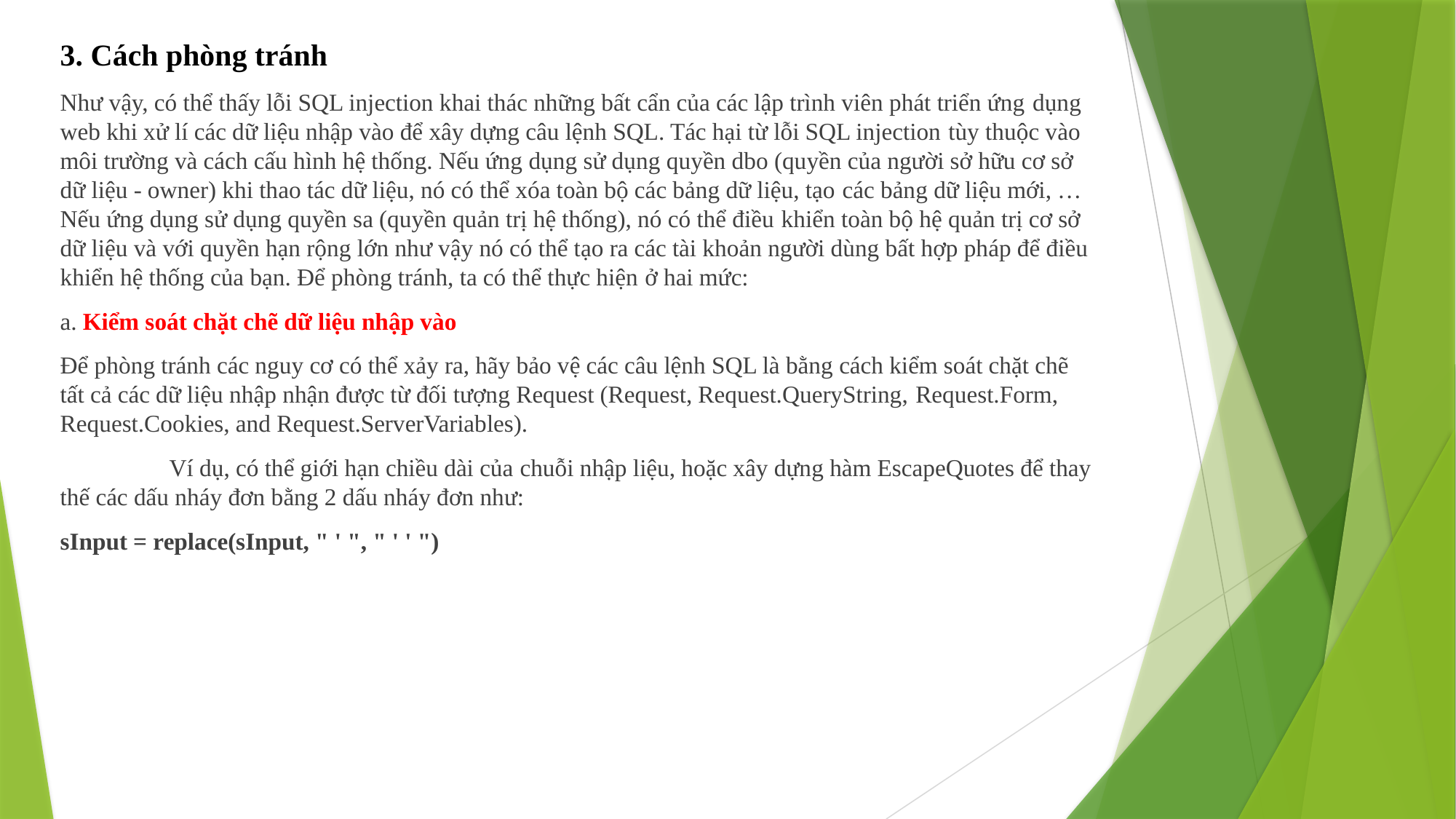

3. Cách phòng tránh
Như vậy, có thể thấy lỗi SQL injection khai thác những bất cẩn của các lập trình viên phát triển ứng dụng web khi xử lí các dữ liệu nhập vào để xây dựng câu lệnh SQL. Tác hại từ lỗi SQL injection tùy thuộc vào môi trường và cách cấu hình hệ thống. Nếu ứng dụng sử dụng quyền dbo (quyền của người sở hữu cơ sở dữ liệu - owner) khi thao tác dữ liệu, nó có thể xóa toàn bộ các bảng dữ liệu, tạo các bảng dữ liệu mới, … Nếu ứng dụng sử dụng quyền sa (quyền quản trị hệ thống), nó có thể điều khiển toàn bộ hệ quản trị cơ sở dữ liệu và với quyền hạn rộng lớn như vậy nó có thể tạo ra các tài khoản người dùng bất hợp pháp để điều khiển hệ thống của bạn. Để phòng tránh, ta có thể thực hiện ở hai mức:
a. Kiểm soát chặt chẽ dữ liệu nhập vào
Để phòng tránh các nguy cơ có thể xảy ra, hãy bảo vệ các câu lệnh SQL là bằng cách kiểm soát chặt chẽ tất cả các dữ liệu nhập nhận được từ đối tượng Request (Request, Request.QueryString, Request.Form, Request.Cookies, and Request.ServerVariables).
	Ví dụ, có thể giới hạn chiều dài của chuỗi nhập liệu, hoặc xây dựng hàm EscapeQuotes để thay thế các dấu nháy đơn bằng 2 dấu nháy đơn như:
sInput = replace(sInput, " ' ", " ' ' ")